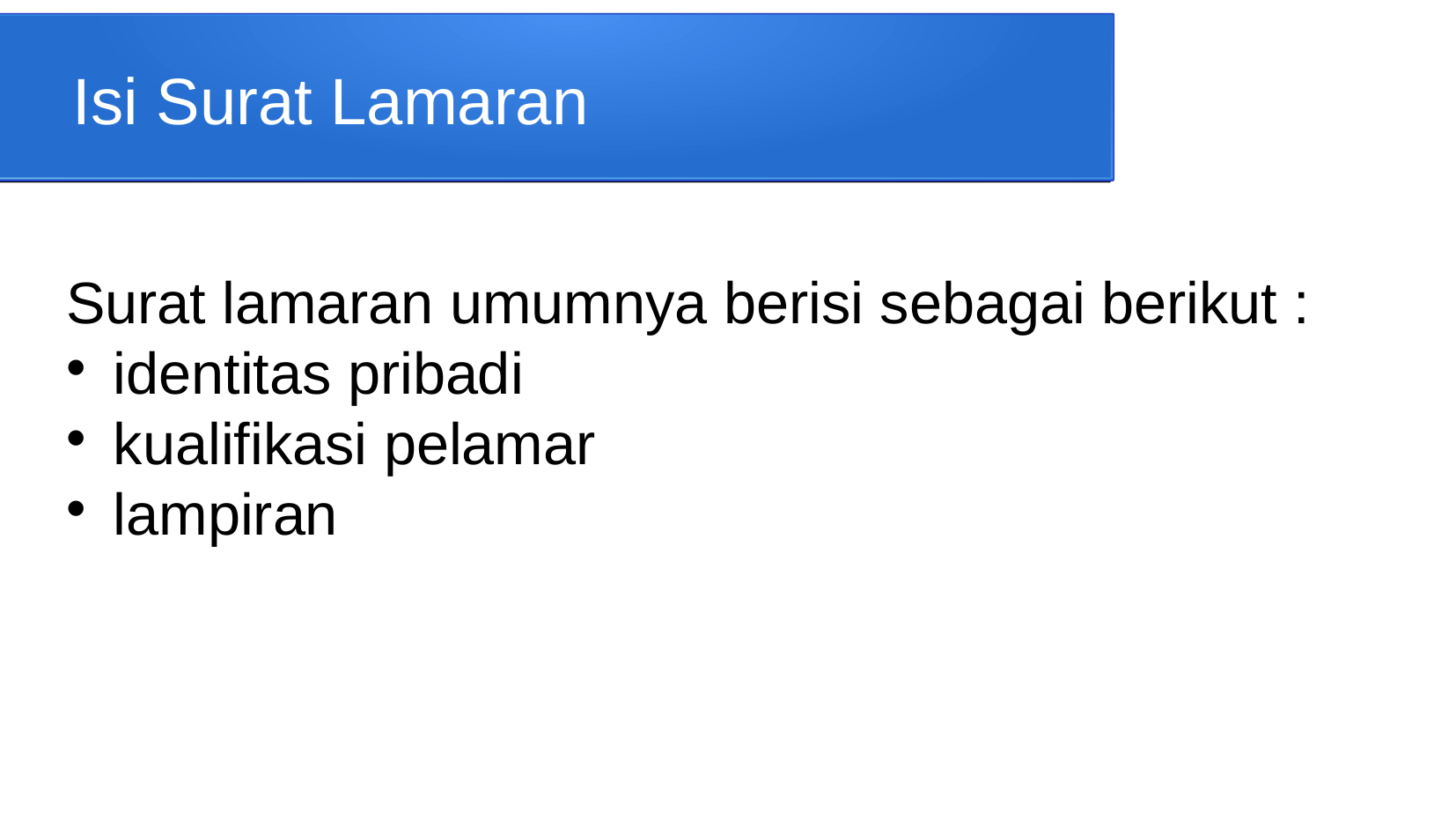

Isi Surat Lamaran
Surat lamaran umumnya berisi sebagai berikut :
 identitas pribadi
 kualifikasi pelamar
 lampiran